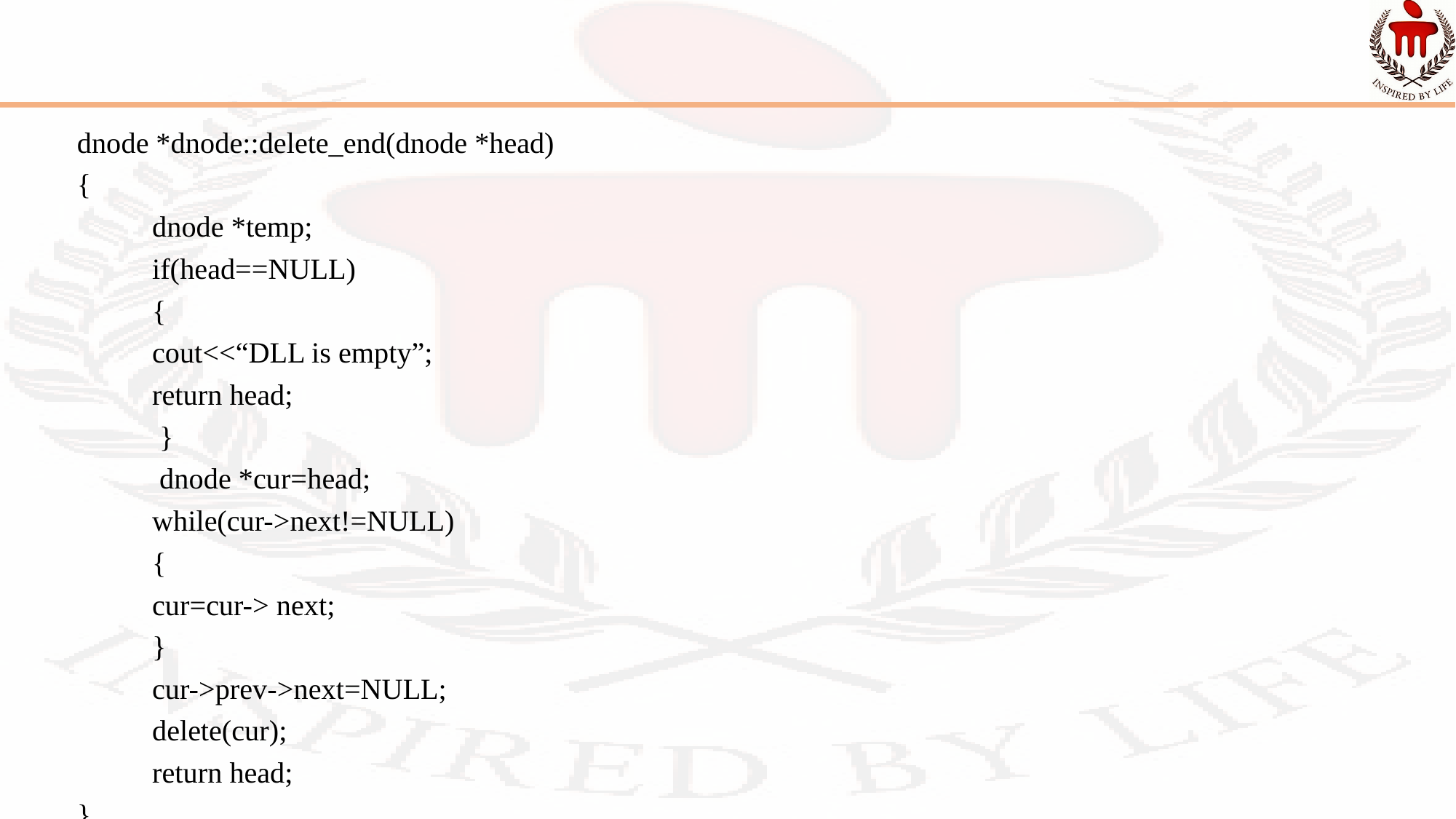

dnode *dnode::delete_end(dnode *head)
{
 	dnode *temp;
 	if(head==NULL)
 	{
   		cout<<“DLL is empty”;
		return head;
	 }
	 dnode *cur=head;
 	while(cur->next!=NULL)
 	{
  		cur=cur-> next;
 	}
	cur->prev->next=NULL;
 	delete(cur);
 	return head;
}